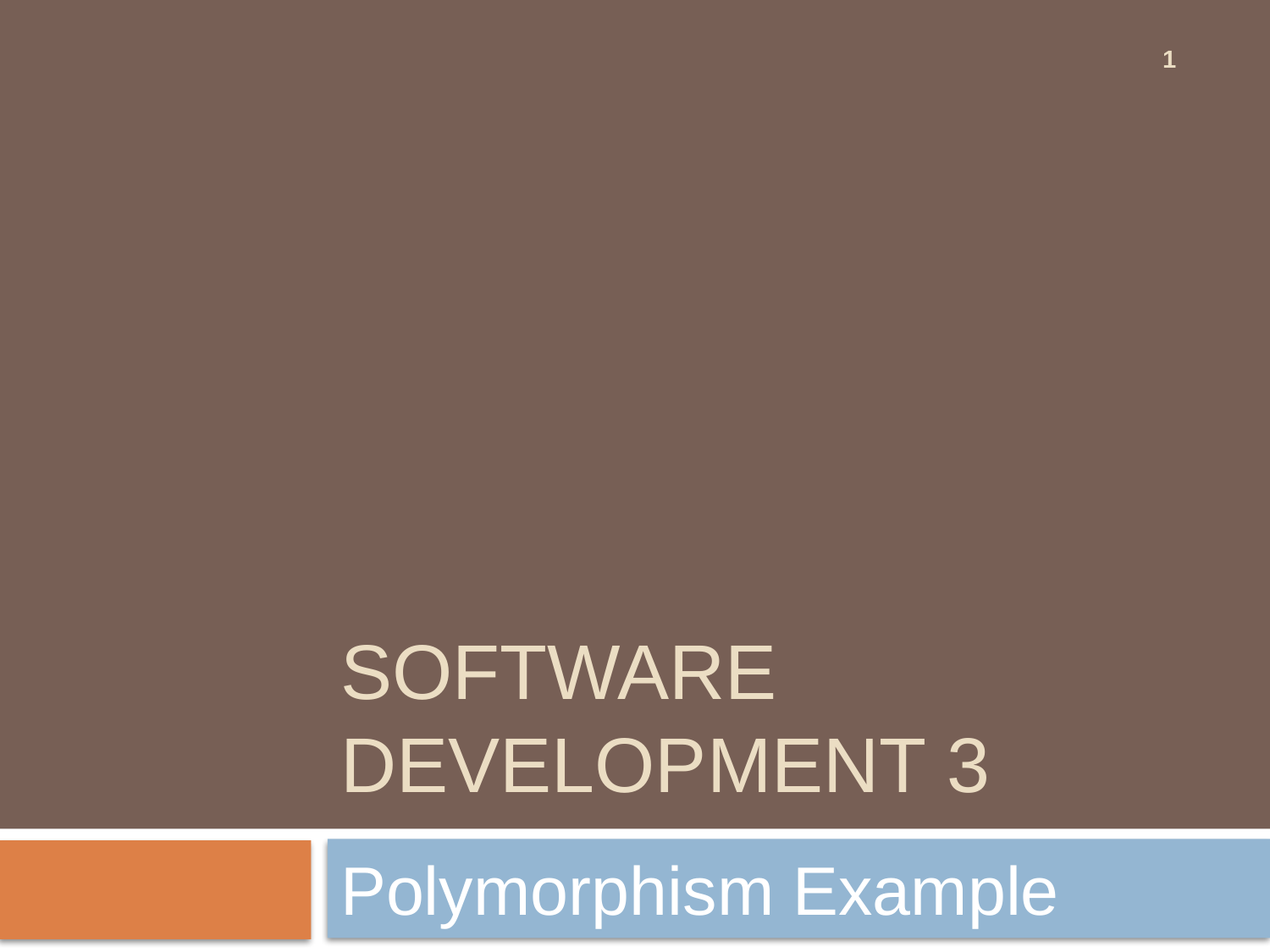

1
# Software Development 3
Polymorphism Example